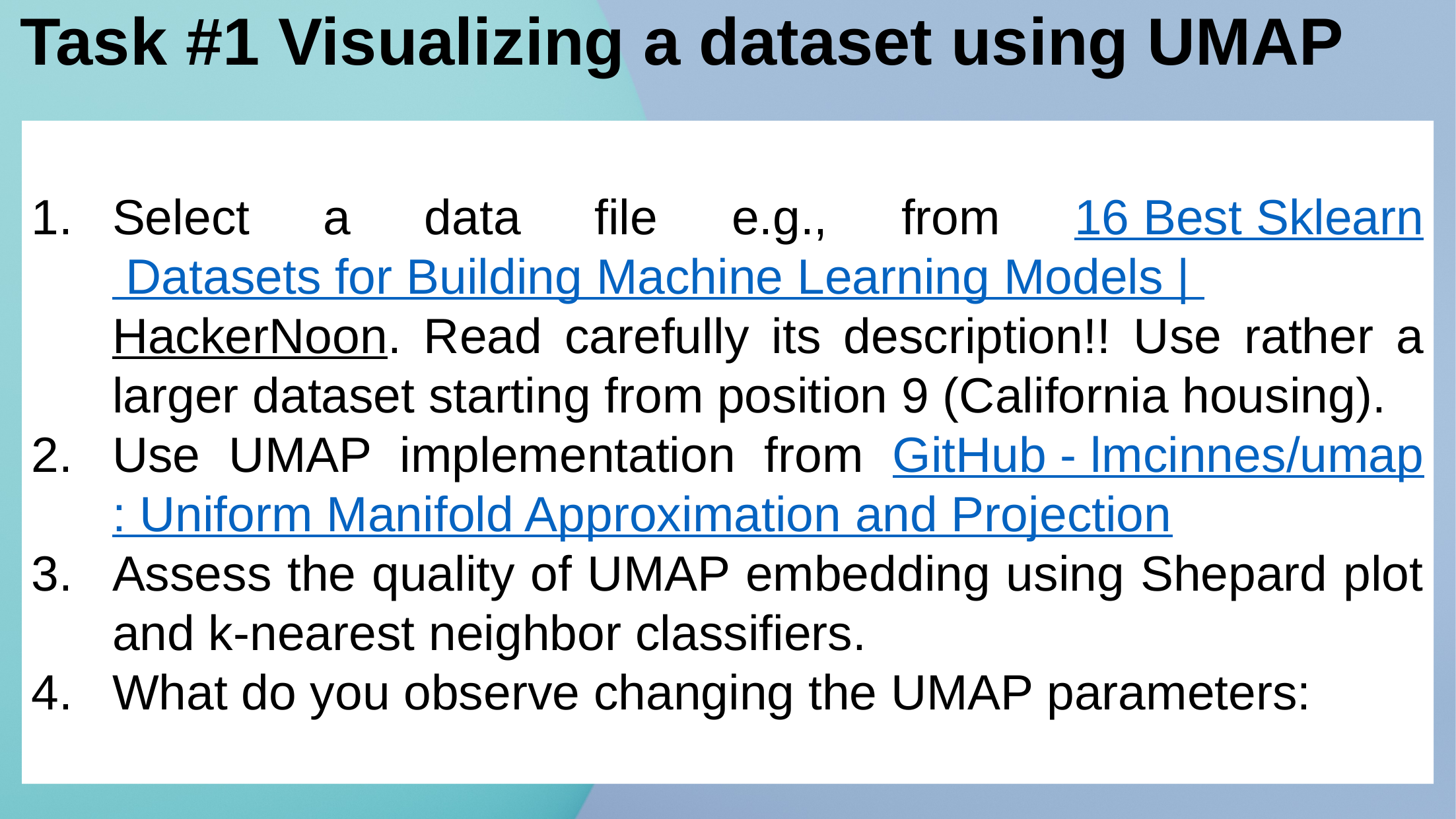

# Task #1 Visualizing a dataset using UMAP

Select a data file e.g., from 16 Best Sklearn Datasets for Building Machine Learning Models | HackerNoon. Read carefully its description!! Use rather a larger dataset starting from position 9 (California housing).
Use UMAP implementation from GitHub - lmcinnes/umap: Uniform Manifold Approximation and Projection
Assess the quality of UMAP embedding using Shepard plot and k-nearest neighbor classifiers.
What do you observe changing the UMAP parameters: